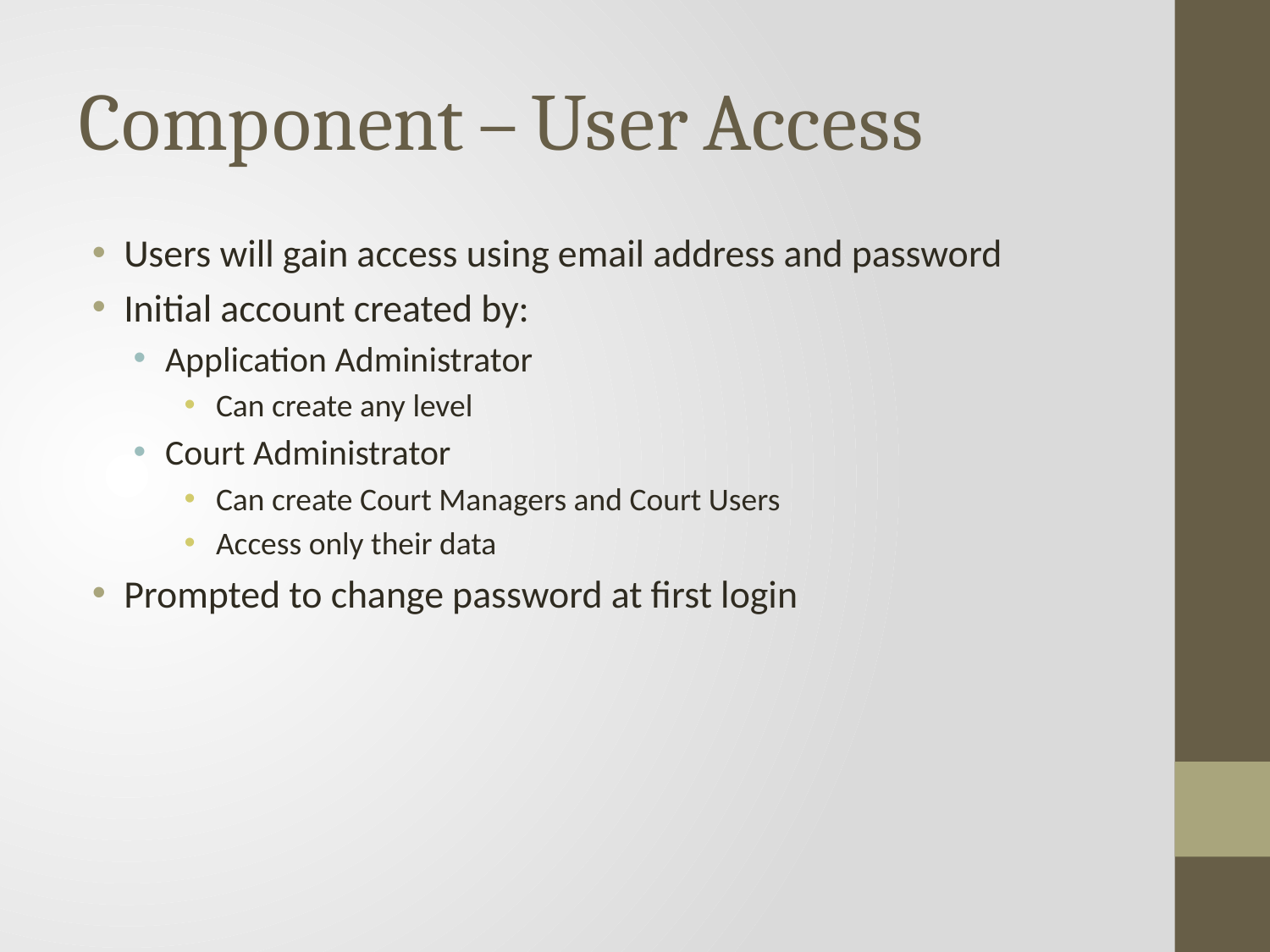

# Component – User Access
Users will gain access using email address and password
Initial account created by:
Application Administrator
Can create any level
Court Administrator
Can create Court Managers and Court Users
Access only their data
Prompted to change password at first login